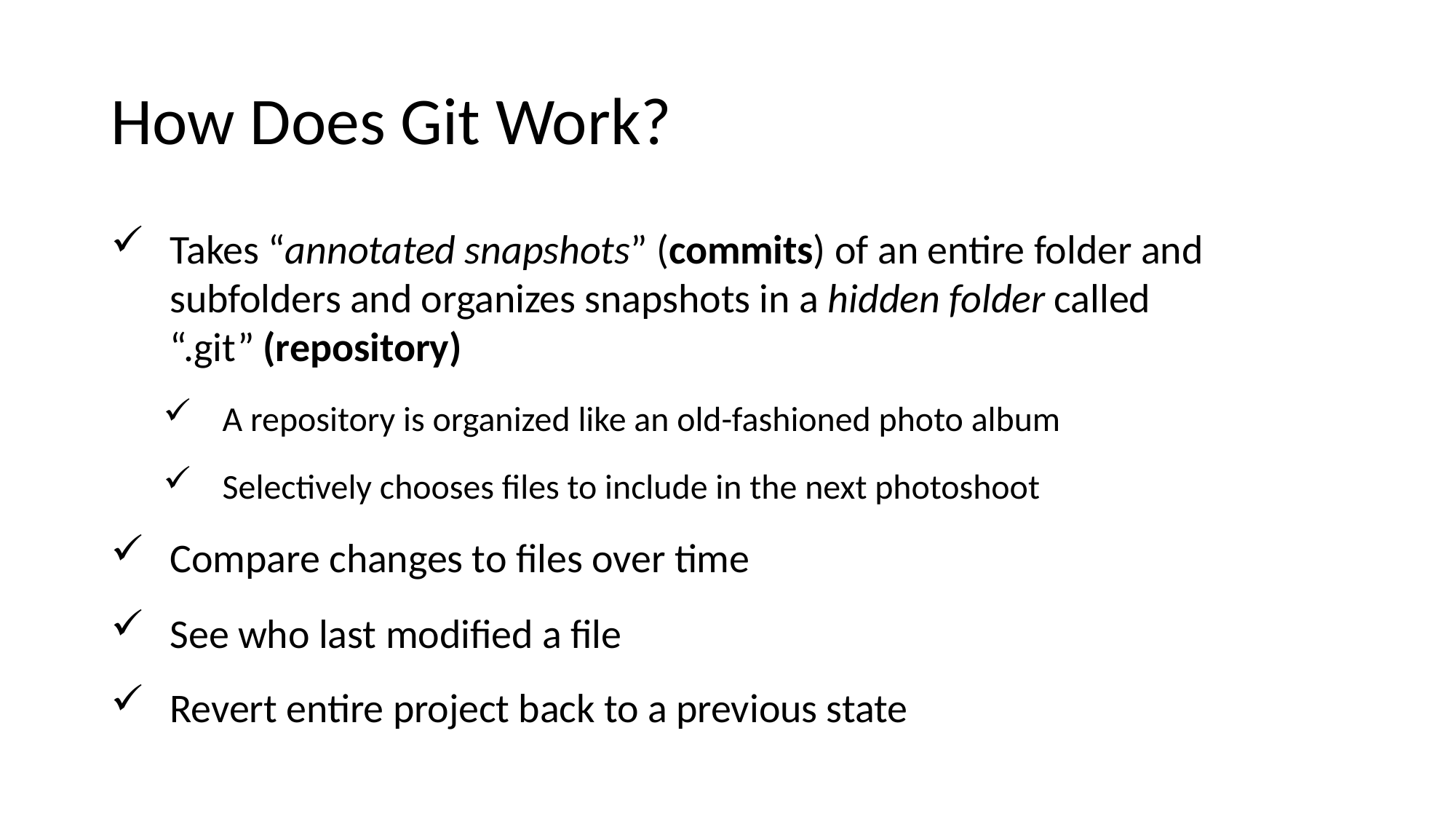

# How Does Git Work?
Takes “annotated snapshots” (commits) of an entire folder and subfolders and organizes snapshots in a hidden folder called “.git” (repository)
A repository is organized like an old-fashioned photo album
Selectively chooses files to include in the next photoshoot
Compare changes to files over time
See who last modified a file
Revert entire project back to a previous state